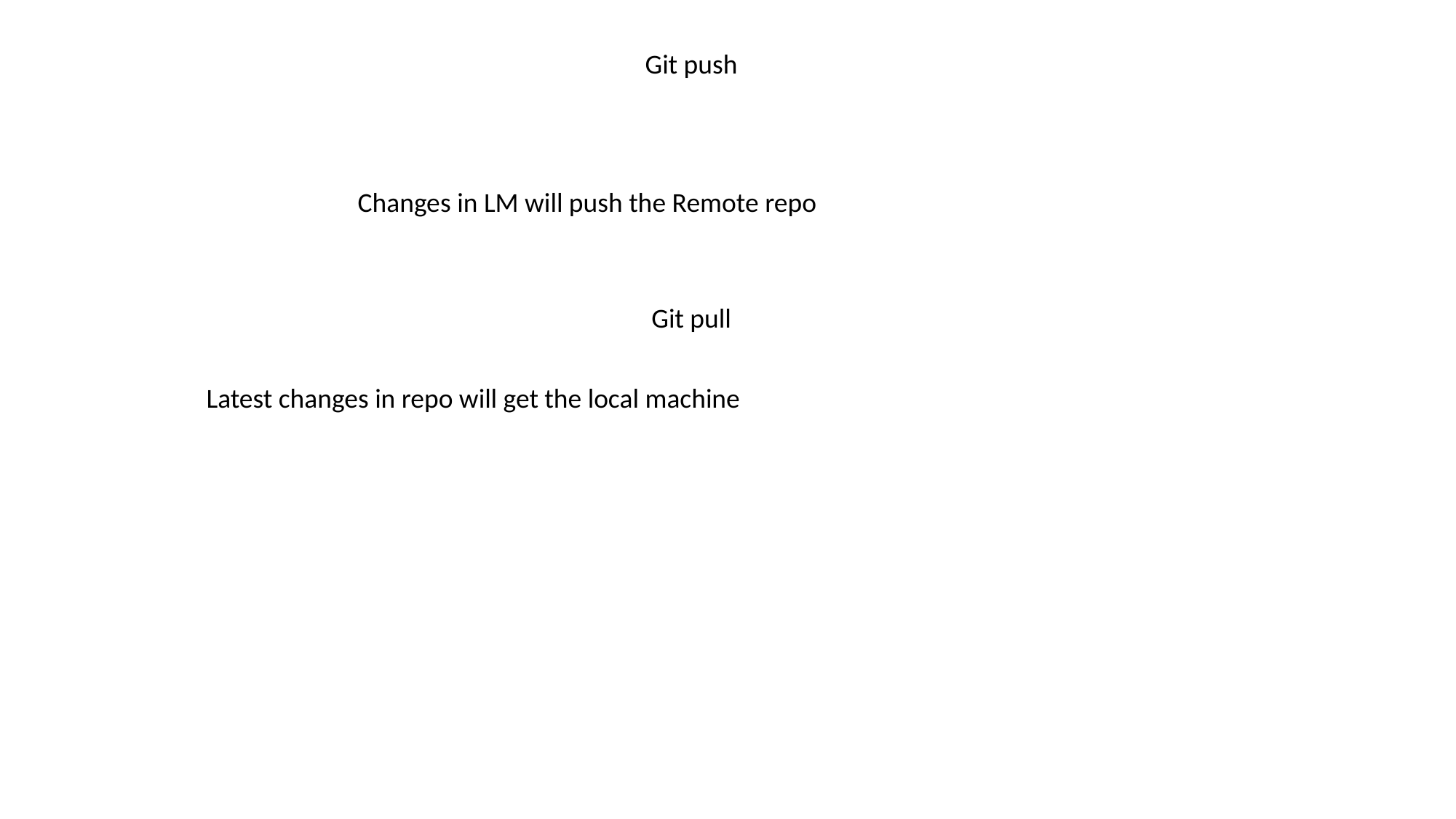

Git push
Changes in LM will push the Remote repo
Git pull
Latest changes in repo will get the local machine